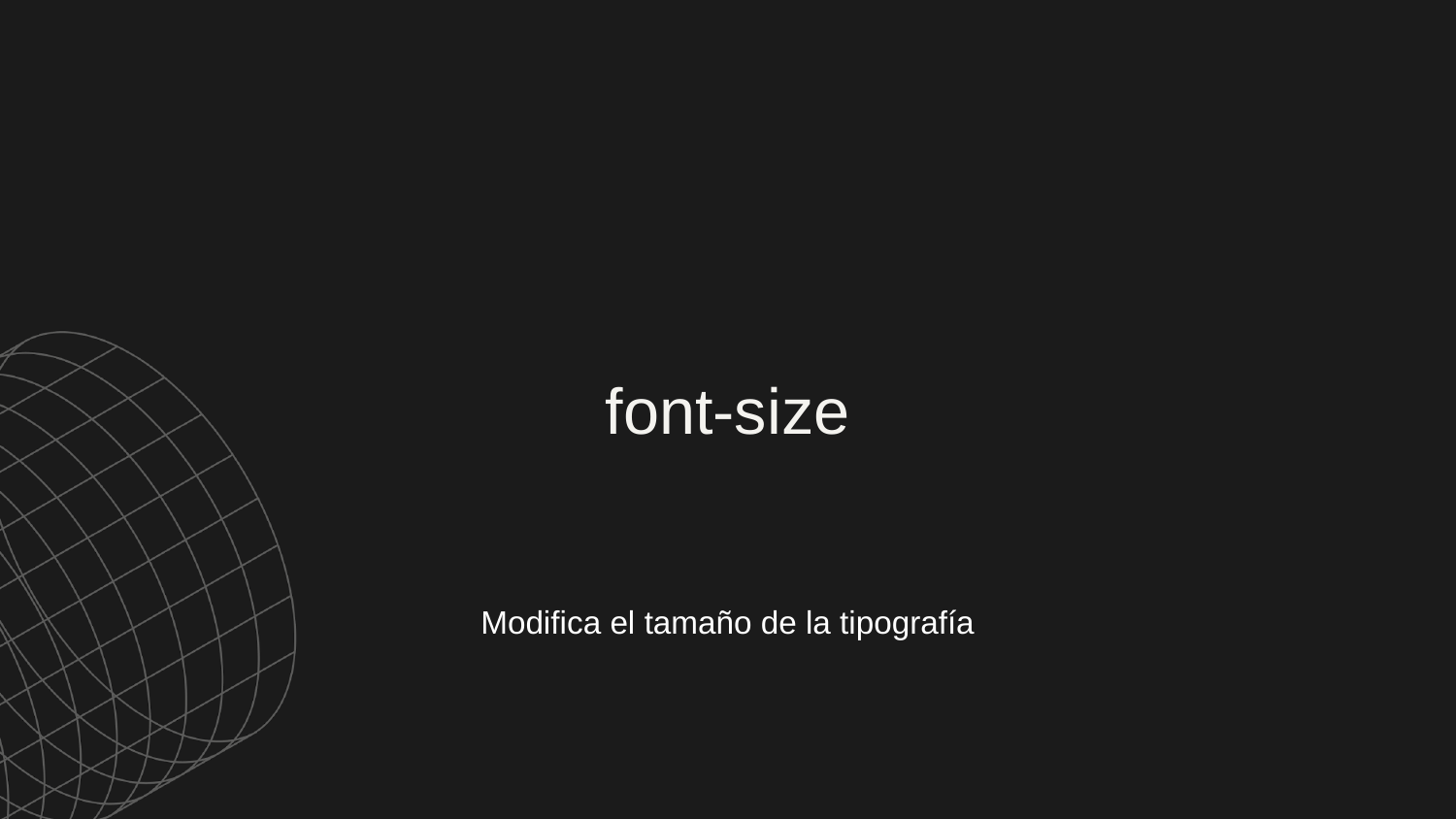

font-size
Modifica el tamaño de la tipografía